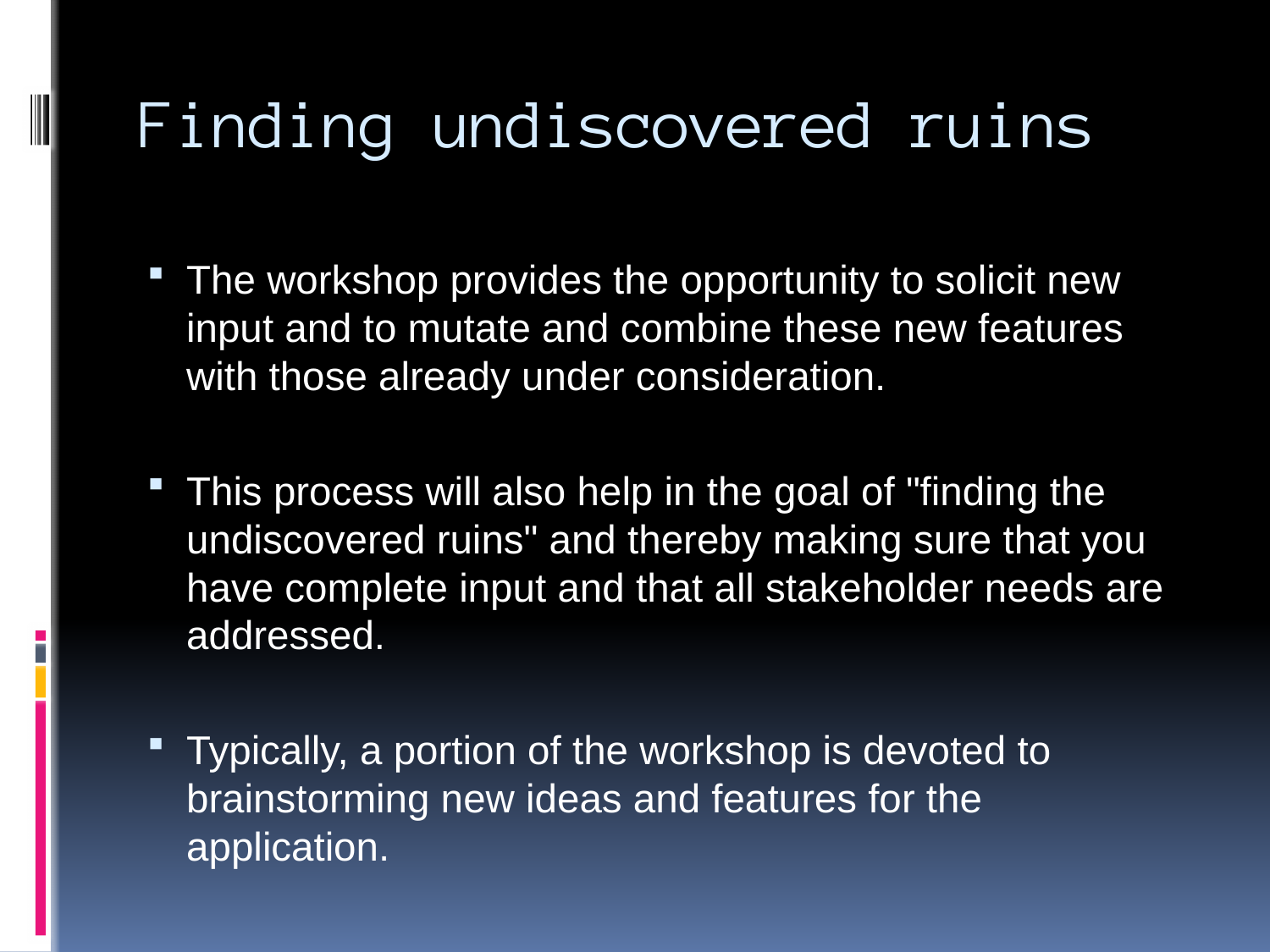

# Finding undiscovered ruins
The workshop provides the opportunity to solicit new input and to mutate and combine these new features with those already under consideration.

This process will also help in the goal of "finding the undiscovered ruins" and thereby making sure that you have complete input and that all stakeholder needs are addressed.

Typically, a portion of the workshop is devoted to brainstorming new ideas and features for the application.